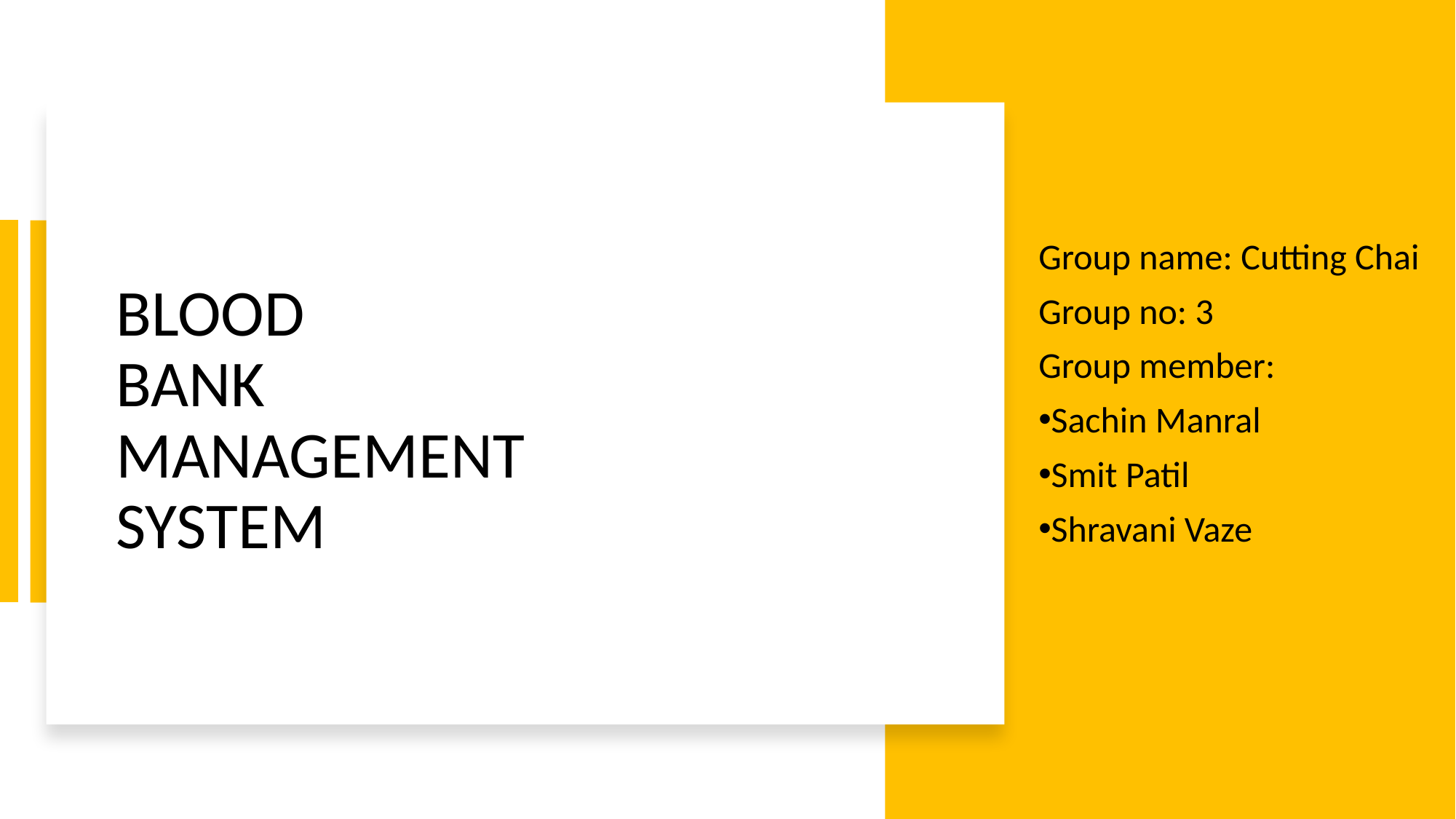

Group name: Cutting Chai
Group no: 3
Group member:
Sachin Manral
Smit Patil
Shravani Vaze

# BLOOD BANK MANAGEMENT SYSTEM